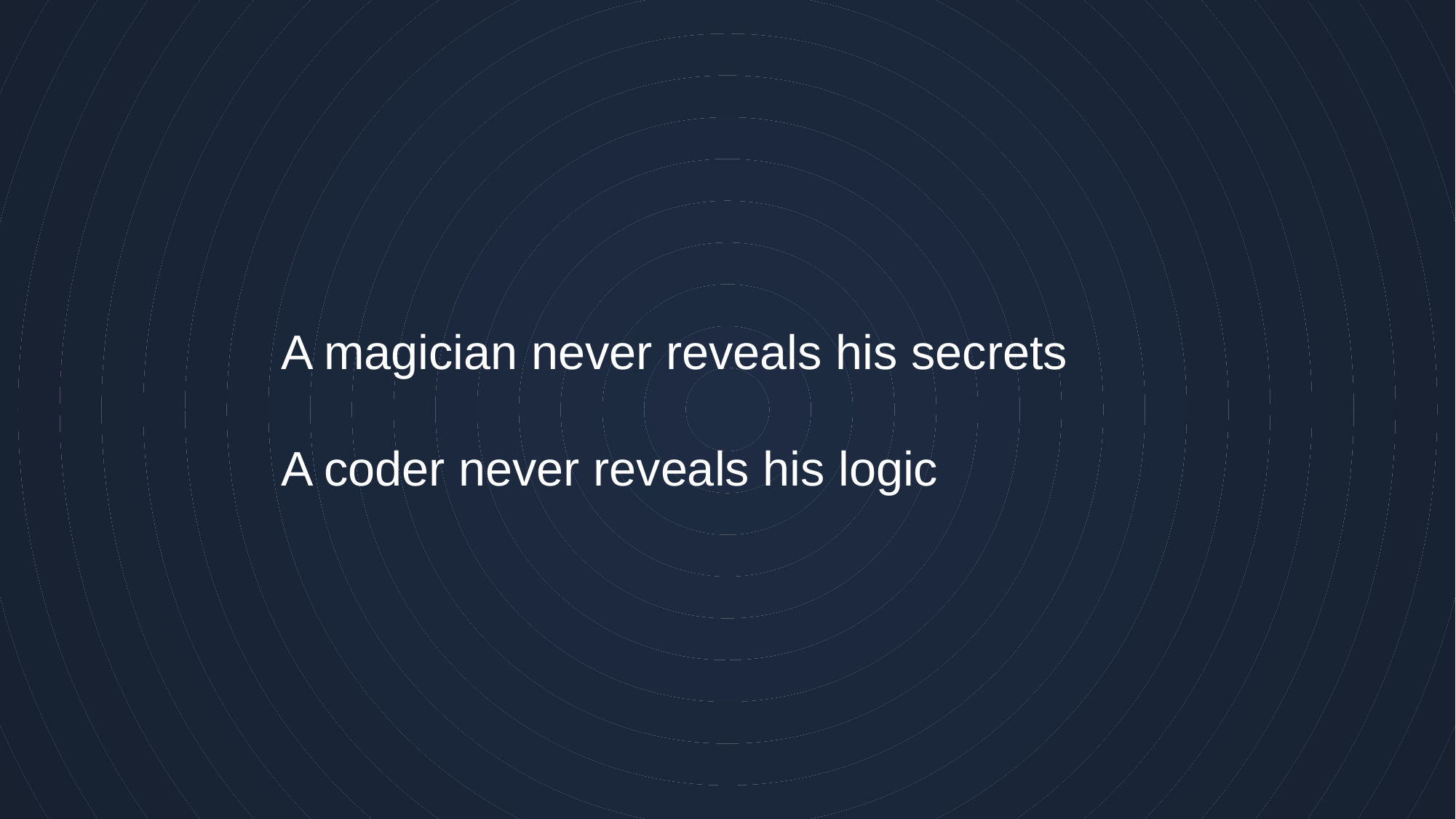

21
A magician never reveals his secrets

A coder never reveals his logic